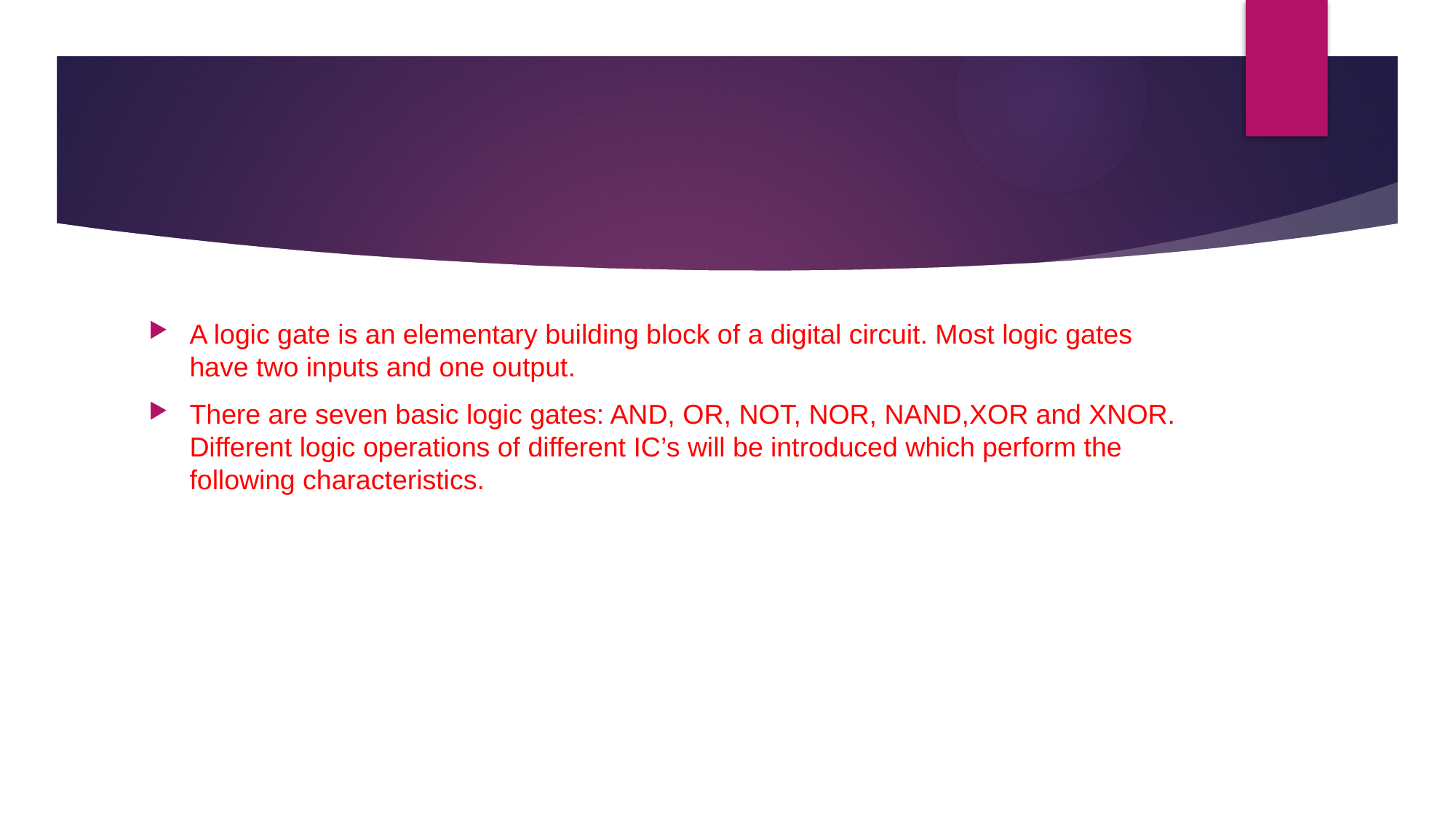

#
A logic gate is an elementary building block of a digital circuit. Most logic gates have two inputs and one output.
There are seven basic logic gates: AND, OR, NOT, NOR, NAND,XOR and XNOR. Different logic operations of different IC’s will be introduced which perform the following characteristics.